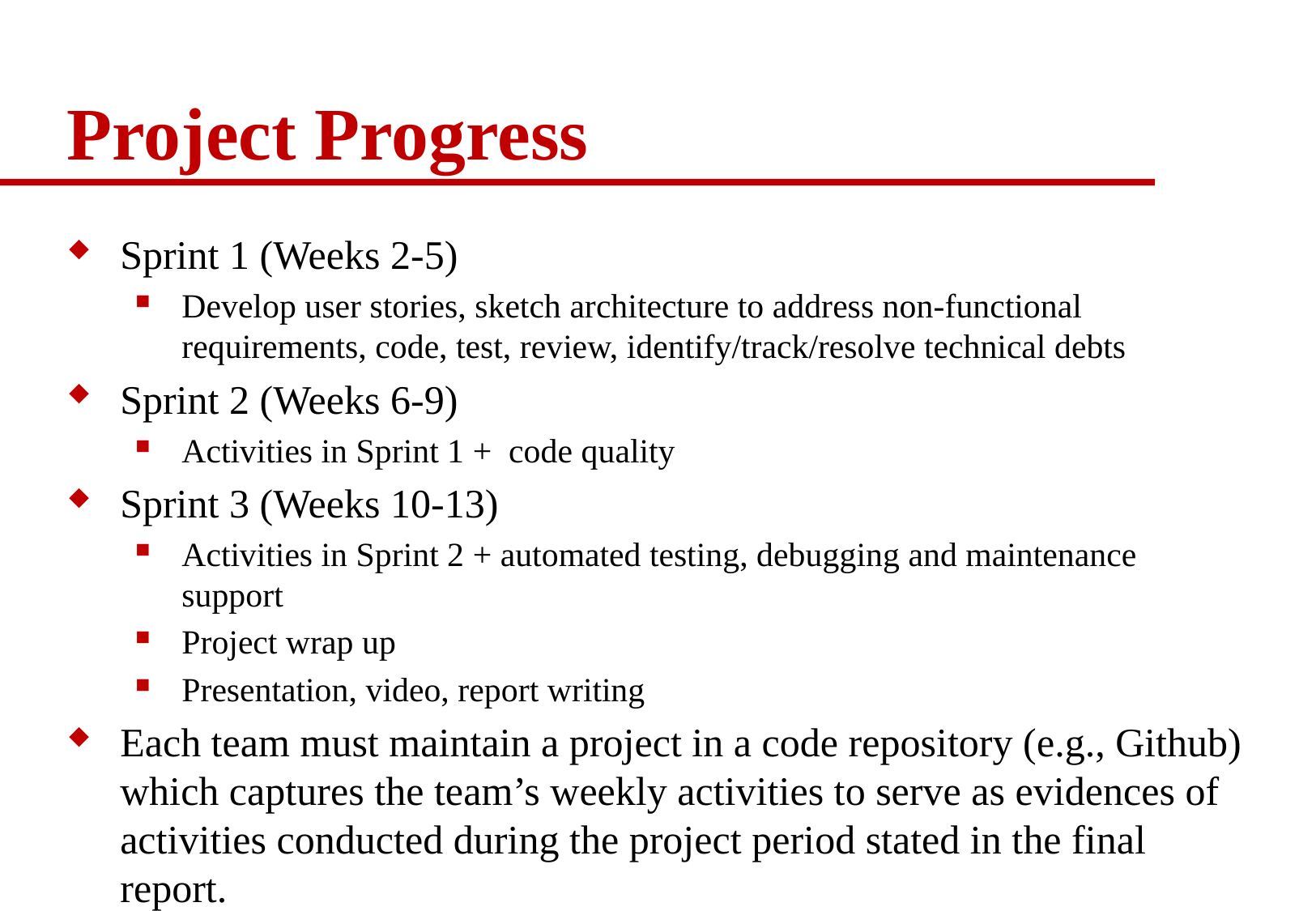

# Project Progress
Sprint 1 (Weeks 2-5)
Develop user stories, sketch architecture to address non-functional requirements, code, test, review, identify/track/resolve technical debts
Sprint 2 (Weeks 6-9)
Activities in Sprint 1 +  code quality
Sprint 3 (Weeks 10-13)
Activities in Sprint 2 + automated testing, debugging and maintenance support
Project wrap up
Presentation, video, report writing
Each team must maintain a project in a code repository (e.g., Github) which captures the team’s weekly activities to serve as evidences of activities conducted during the project period stated in the final report.

5